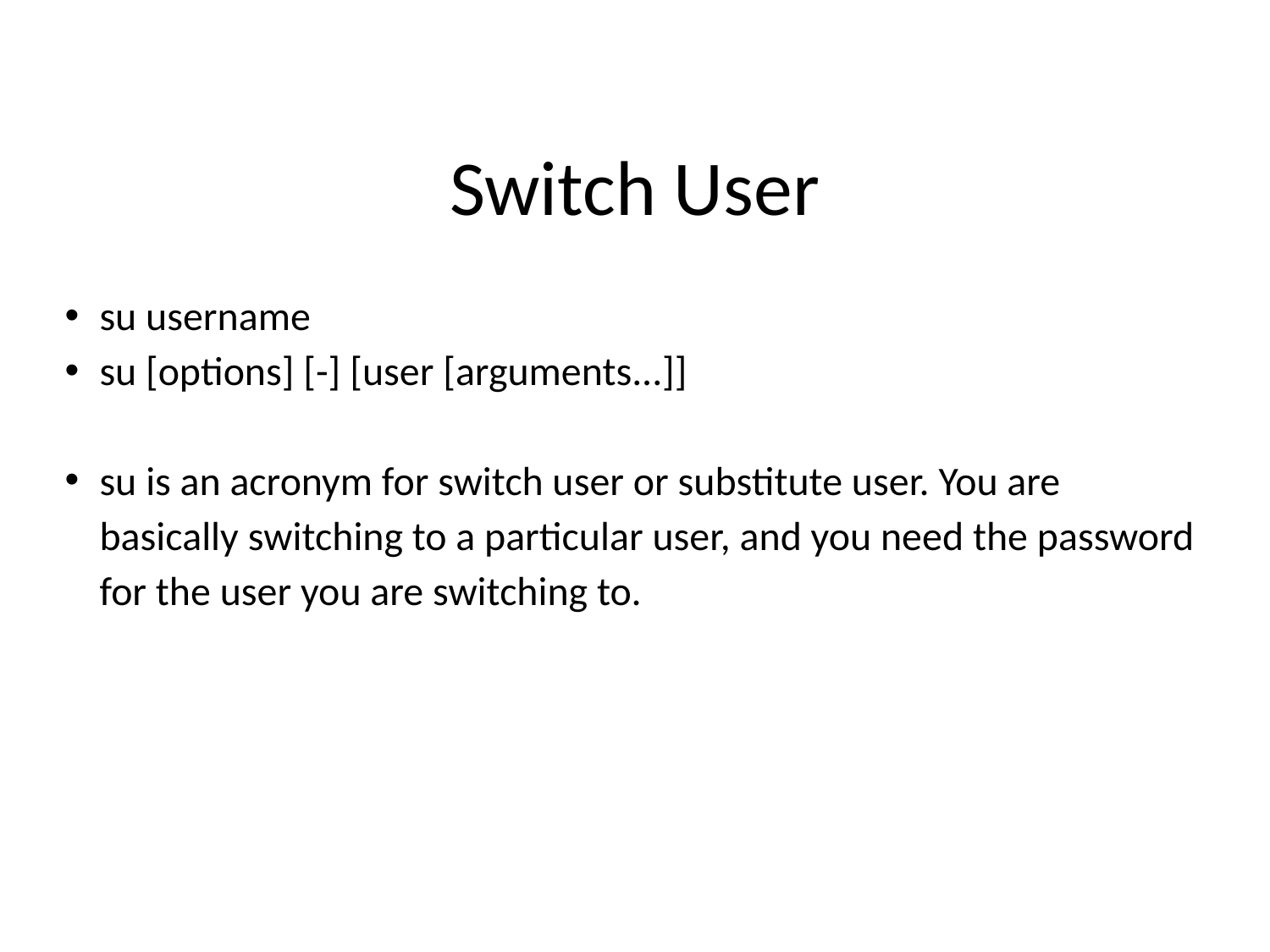

Switch User
su username
su [options] [-] [user [arguments...]]

su is an acronym for switch user or substitute user. You are basically switching to a particular user, and you need the password for the user you are switching to.